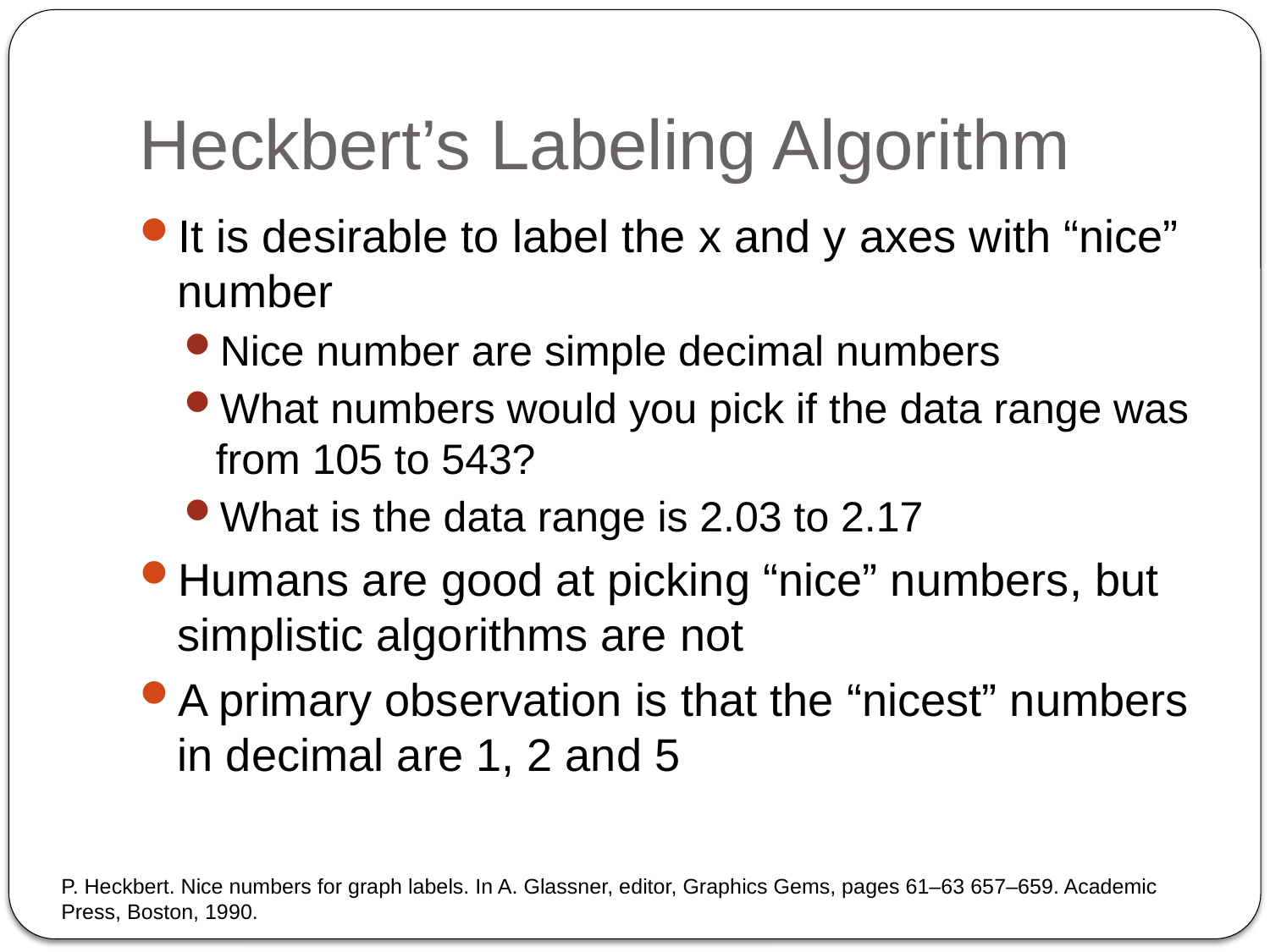

# Heckbert’s Labeling Algorithm
It is desirable to label the x and y axes with “nice” number
Nice number are simple decimal numbers
What numbers would you pick if the data range was from 105 to 543?
What is the data range is 2.03 to 2.17
Humans are good at picking “nice” numbers, but simplistic algorithms are not
A primary observation is that the “nicest” numbers in decimal are 1, 2 and 5
P. Heckbert. Nice numbers for graph labels. In A. Glassner, editor, Graphics Gems, pages 61–63 657–659. Academic Press, Boston, 1990.